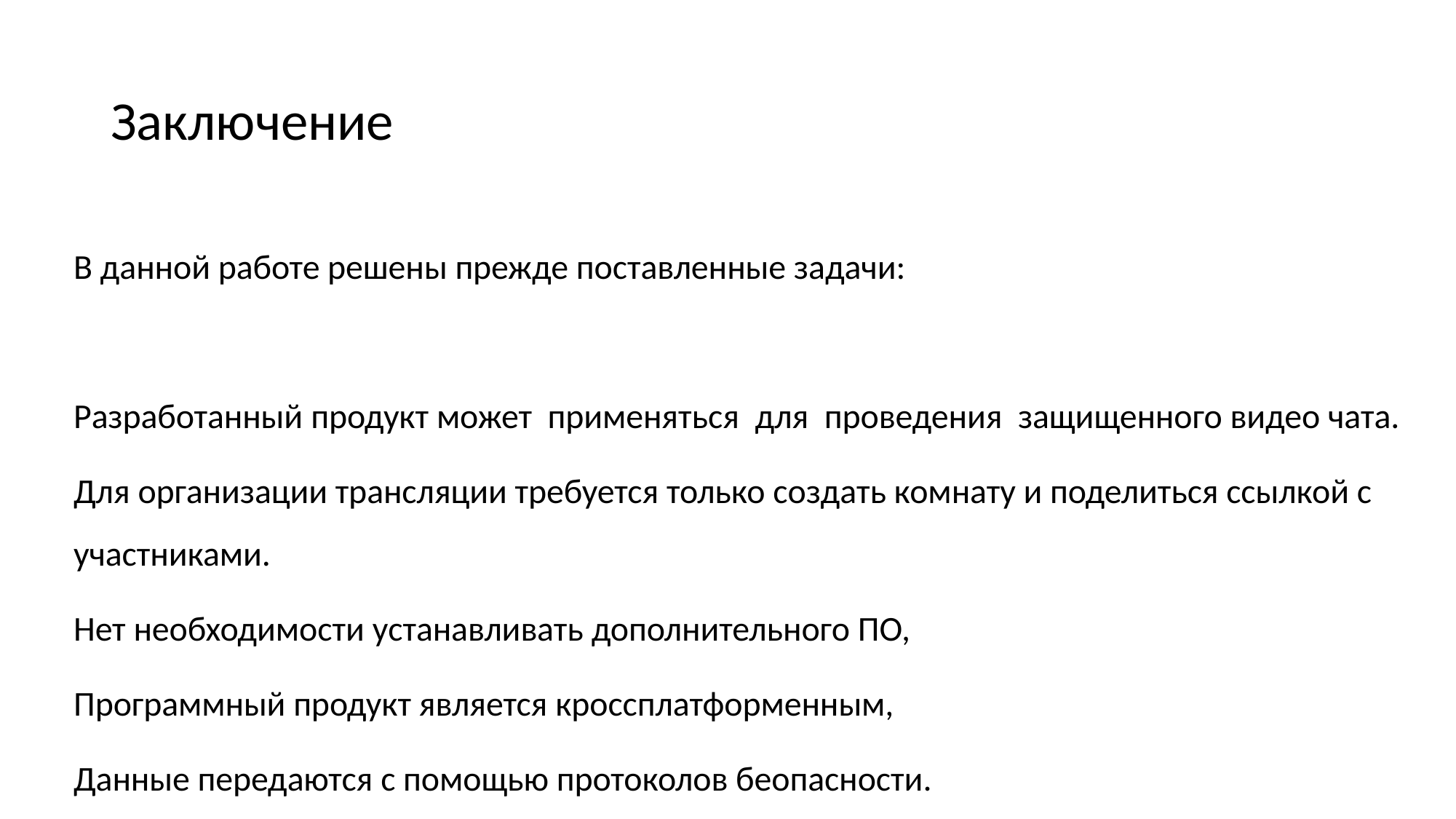

# Заключение
В данной работе решены прежде поставленные задачи:

Разработанный продукт может  применяться  для  проведения  защищенного видео чата.
Для организации трансляции требуется только создать комнату и поделиться ссылкой с участниками.
Нет необходимости устанавливать дополнительного ПО,
Программный продукт является кроссплатформенным,
Данные передаются с помощью протоколов беопасности.